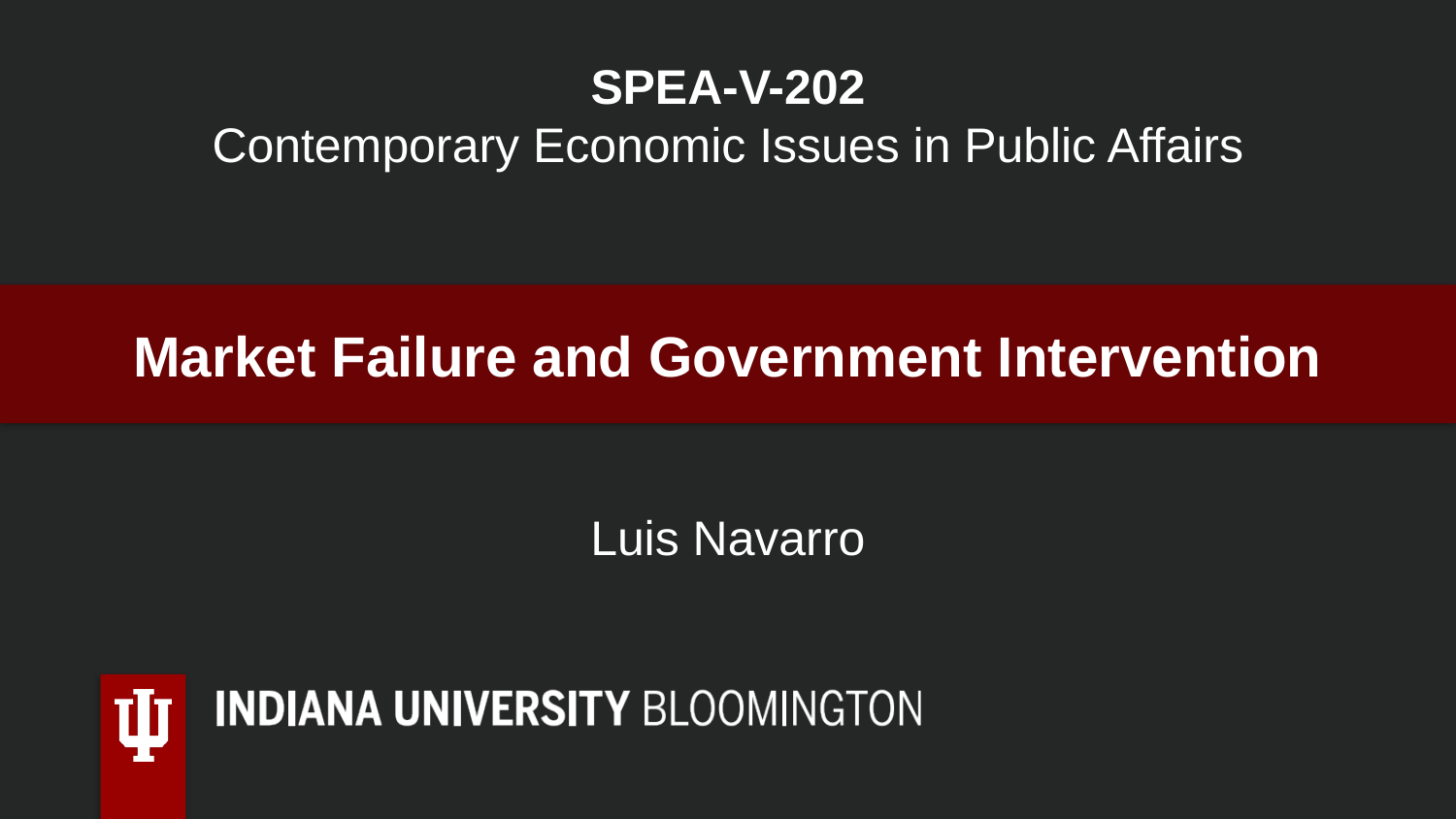

SPEA-V-202
Contemporary Economic Issues in Public Affairs

Market Failure and Government Intervention

Luis Navarro